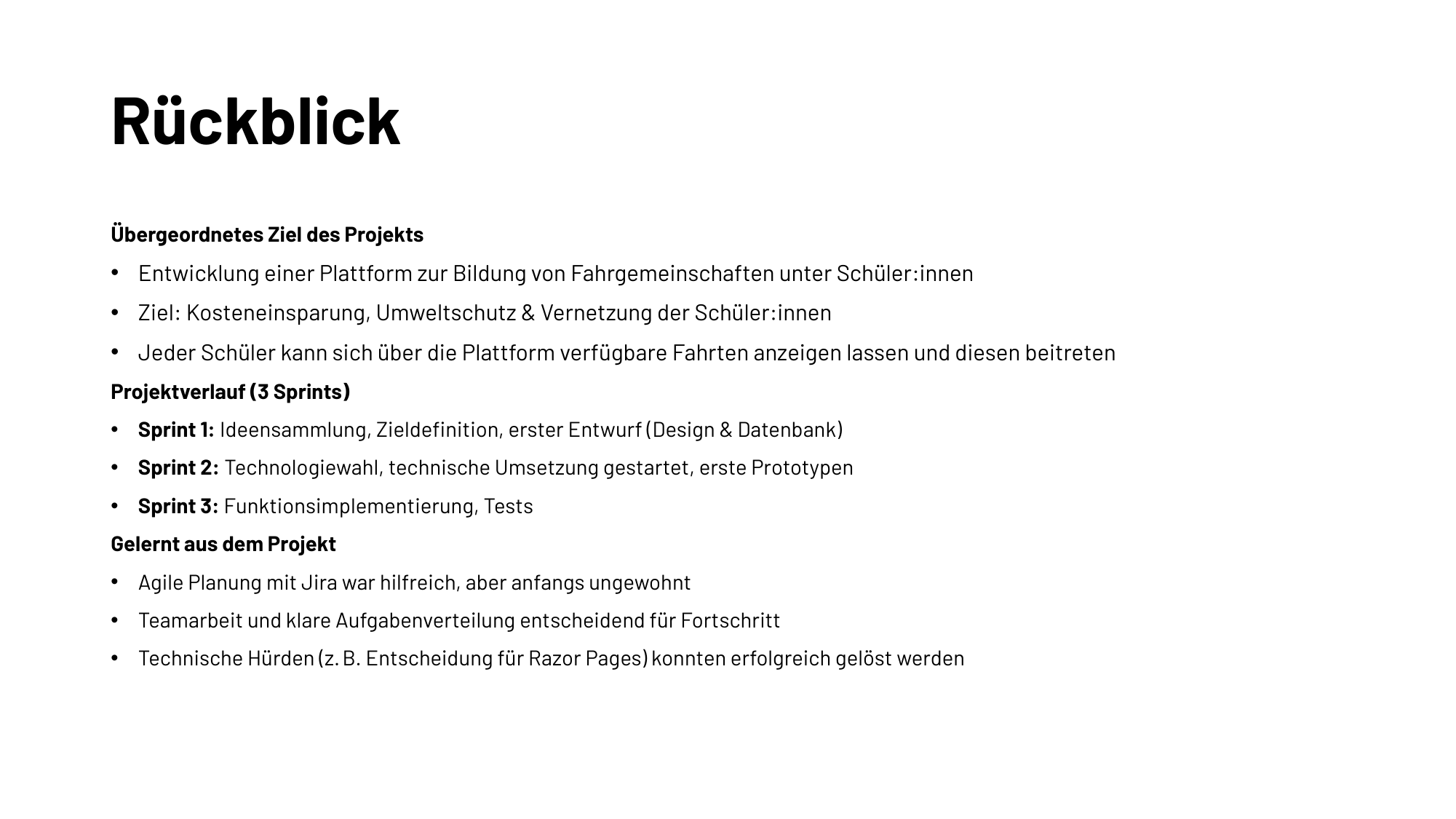

# Rückblick
Übergeordnetes Ziel des Projekts
Entwicklung einer Plattform zur Bildung von Fahrgemeinschaften unter Schüler:innen
Ziel: Kosteneinsparung, Umweltschutz & Vernetzung der Schüler:innen
Jeder Schüler kann sich über die Plattform verfügbare Fahrten anzeigen lassen und diesen beitreten
Projektverlauf (3 Sprints)
Sprint 1: Ideensammlung, Zieldefinition, erster Entwurf (Design & Datenbank)
Sprint 2: Technologiewahl, technische Umsetzung gestartet, erste Prototypen
Sprint 3: Funktionsimplementierung, Tests
Gelernt aus dem Projekt
Agile Planung mit Jira war hilfreich, aber anfangs ungewohnt
Teamarbeit und klare Aufgabenverteilung entscheidend für Fortschritt
Technische Hürden (z. B. Entscheidung für Razor Pages) konnten erfolgreich gelöst werden